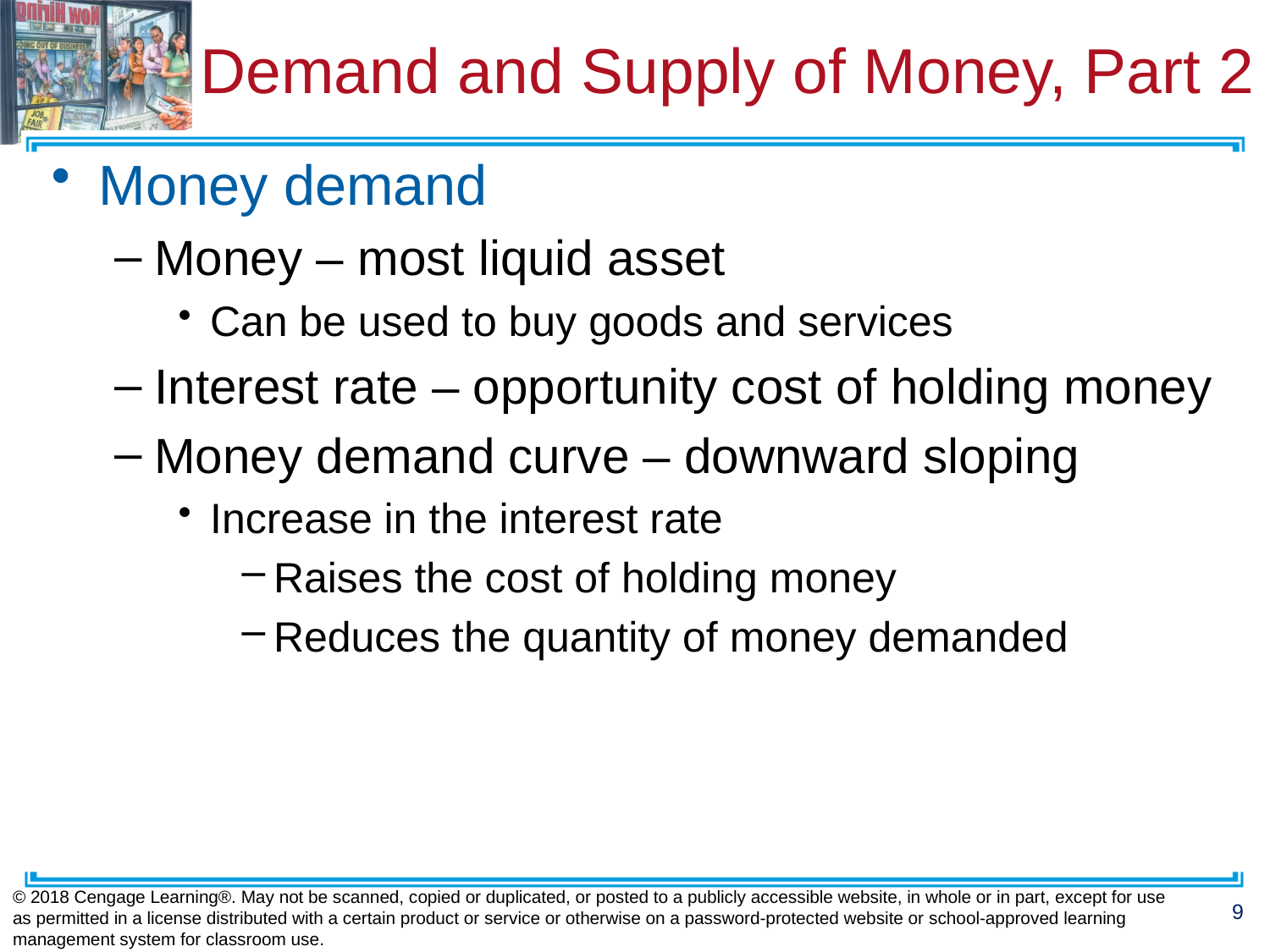

# Demand and Supply of Money, Part 2
Money demand
Money – most liquid asset
Can be used to buy goods and services
Interest rate – opportunity cost of holding money
Money demand curve – downward sloping
Increase in the interest rate
Raises the cost of holding money
Reduces the quantity of money demanded
© 2018 Cengage Learning®. May not be scanned, copied or duplicated, or posted to a publicly accessible website, in whole or in part, except for use as permitted in a license distributed with a certain product or service or otherwise on a password-protected website or school-approved learning management system for classroom use.
9